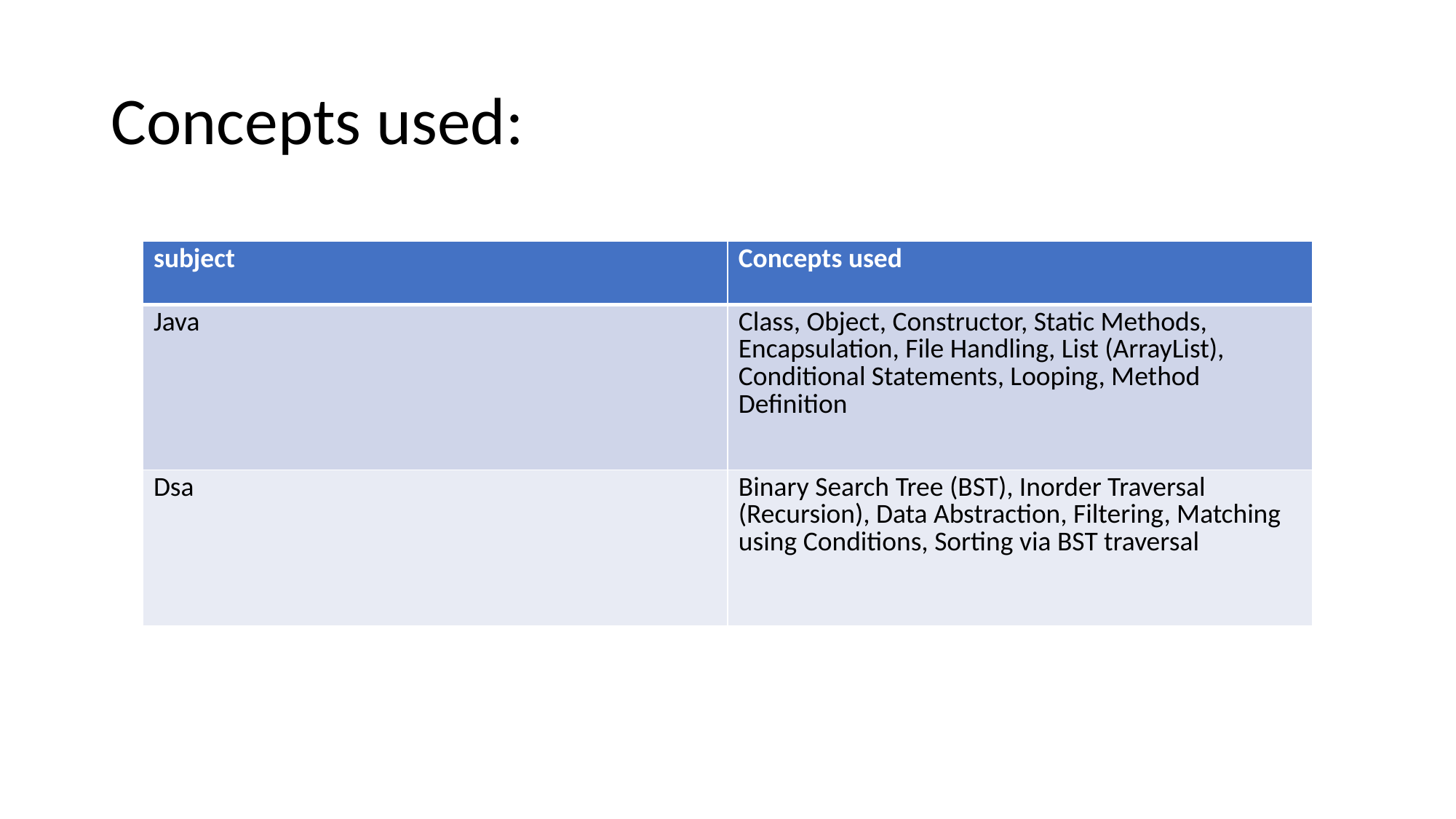

# Concepts used:
| subject | Concepts used |
| --- | --- |
| Java | Class, Object, Constructor, Static Methods, Encapsulation, File Handling, List (ArrayList), Conditional Statements, Looping, Method Definition |
| Dsa | Binary Search Tree (BST), Inorder Traversal (Recursion), Data Abstraction, Filtering, Matching using Conditions, Sorting via BST traversal |